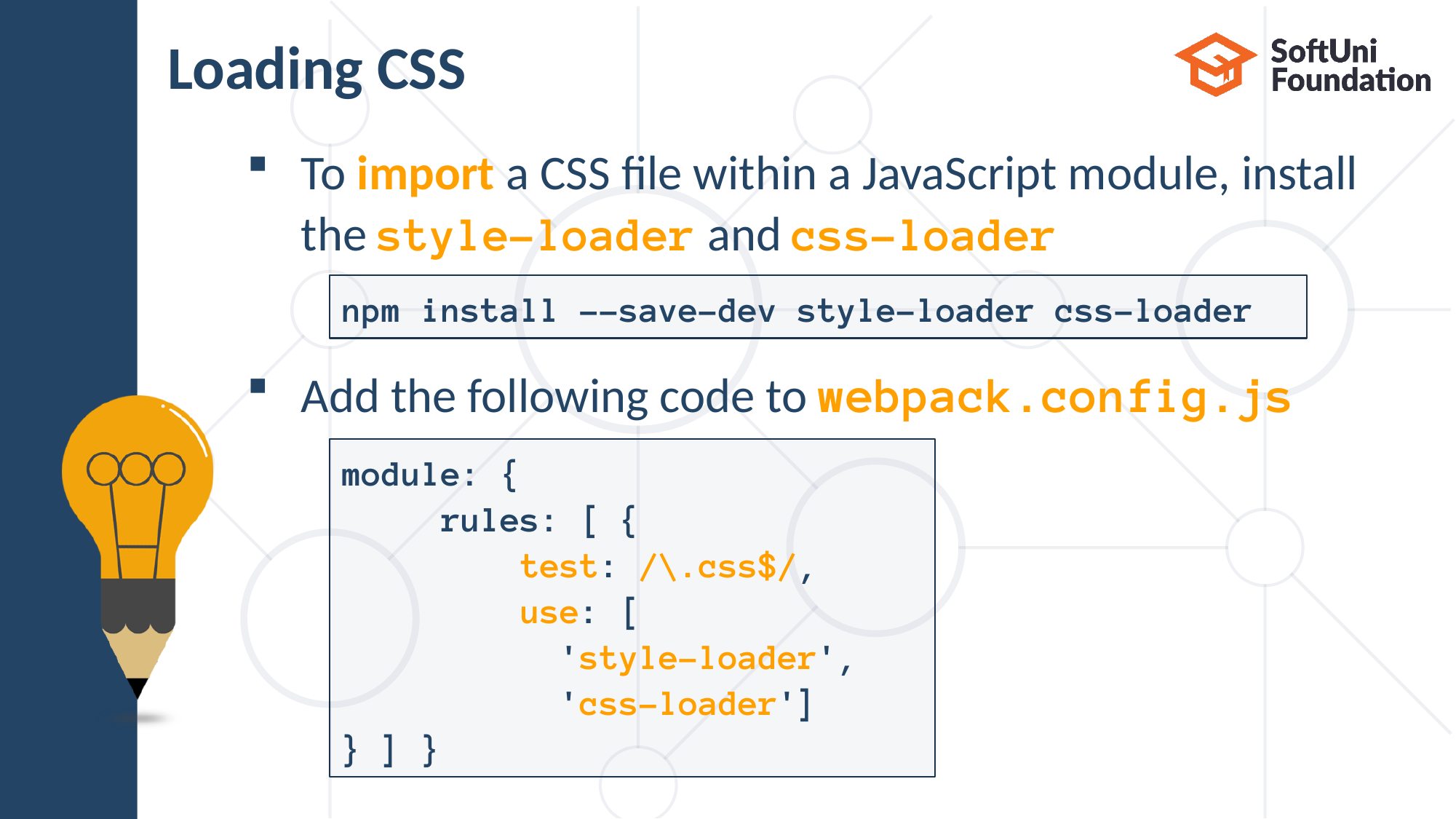

# Loading CSS
To import a CSS file within a JavaScript module, install
the style-loader and css-loader

Add the following code to webpack.config.js
npm install --save-dev style-loader css-loader
module: {
     rules: [ {
         test: /\.css$/,
         use: [
           'style-loader',
           'css-loader']
} ] }